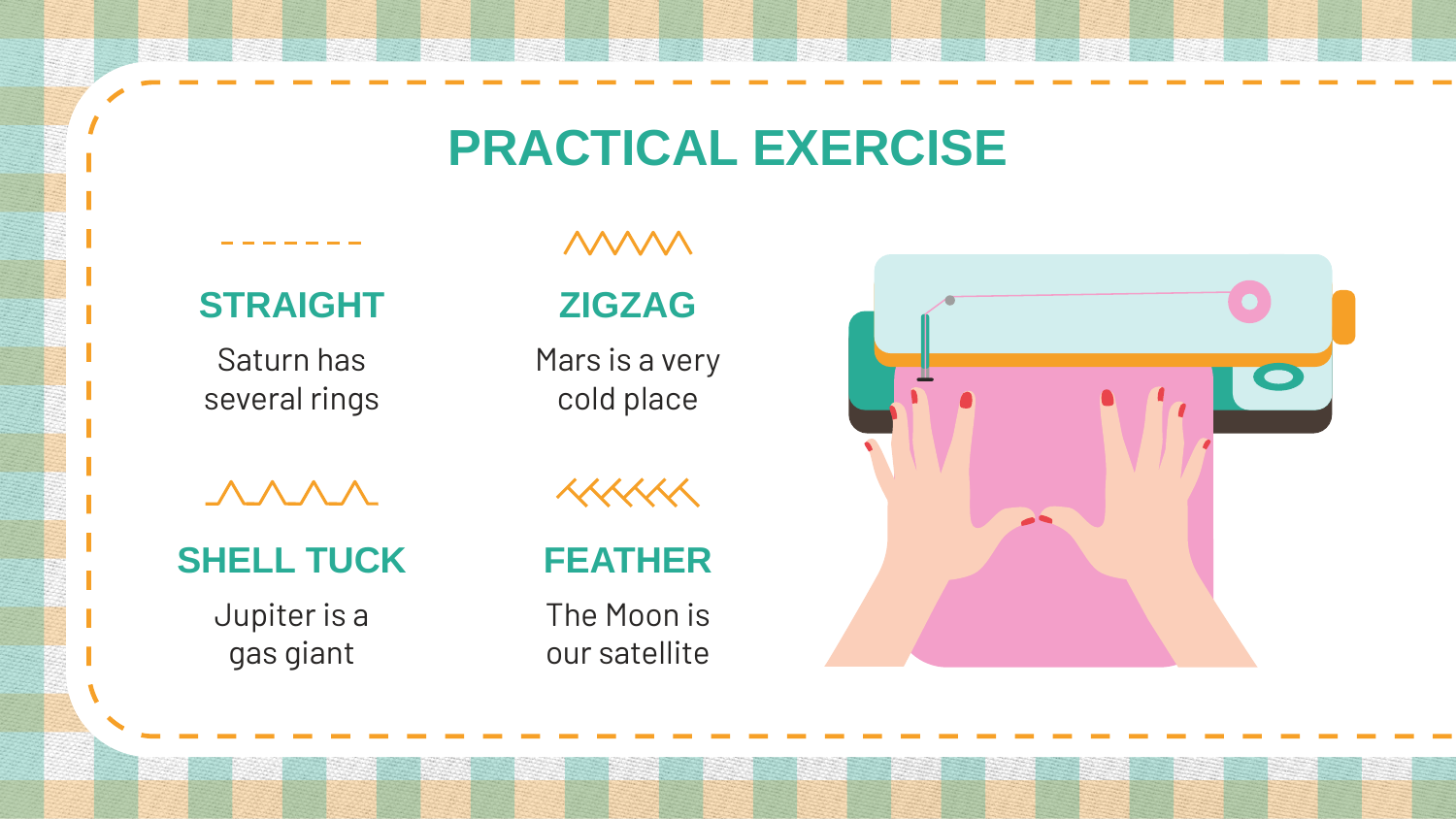

# PRACTICAL EXERCISE

d

STRAIGHT
ZIGZAG
Saturn has several rings
Mars is a very cold place

SHELL TUCK
FEATHER
Jupiter is a gas giant
The Moon is our satellite